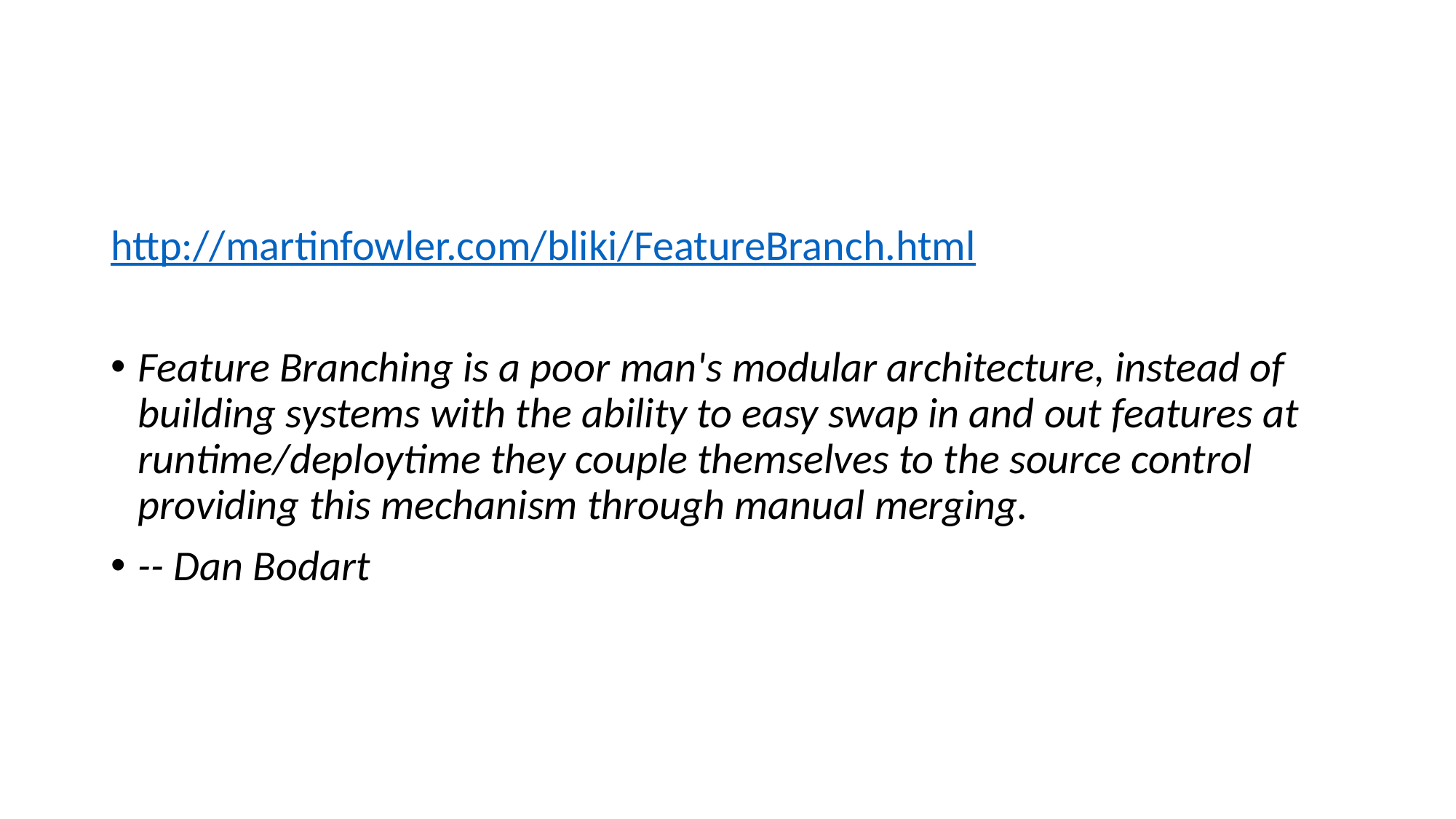

#
http://martinfowler.com/bliki/FeatureBranch.html

Feature Branching is a poor man's modular architecture, instead of building systems with the ability to easy swap in and out features at runtime/deploytime they couple themselves to the source control providing this mechanism through manual merging.
-- Dan Bodart